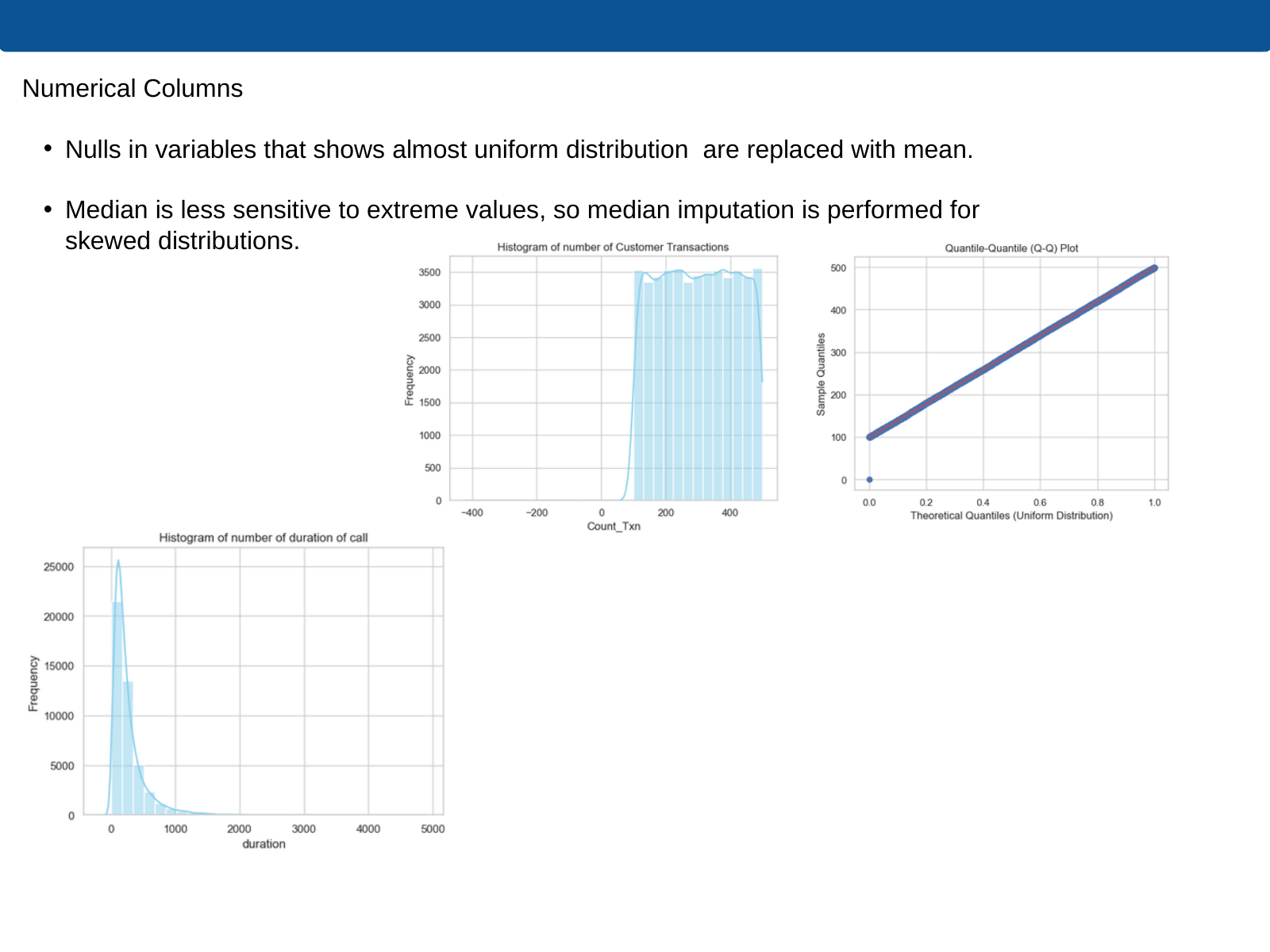

Numerical Columns

Nulls in variables that shows almost uniform distribution  are replaced with mean.

Median is less sensitive to extreme values, so median imputation is performed for skewed distributions.

Excellence and Service